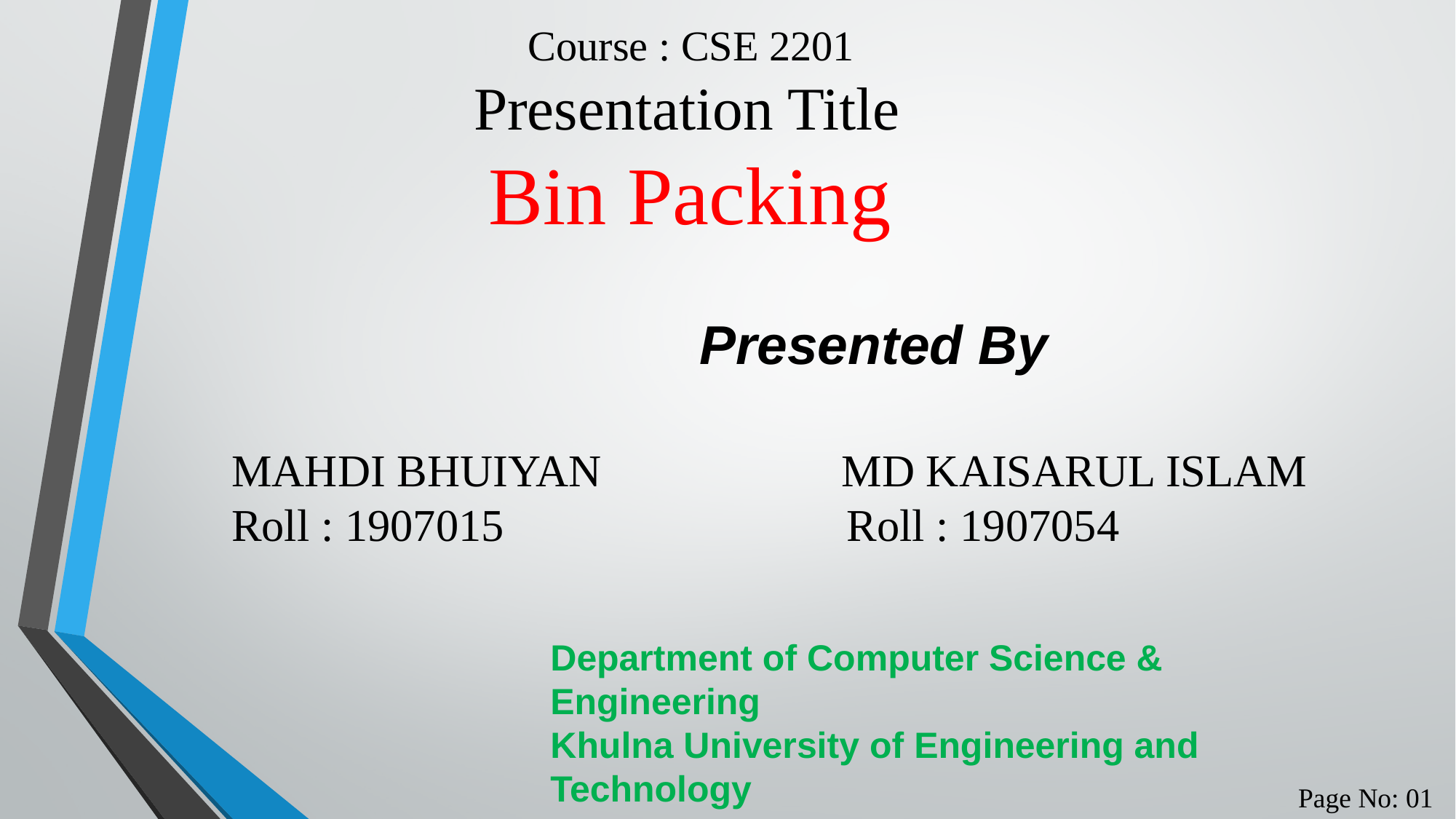

Course : CSE 2201
    Presentation Title
     Bin Packing
                               Presented By

MAHDI BHUIYAN                     MD KAISARUL ISLAM
Roll : 1907015                              Roll : 1907054
Department of Computer Science & Engineering
Khulna University of Engineering and Technology
Page No: 01